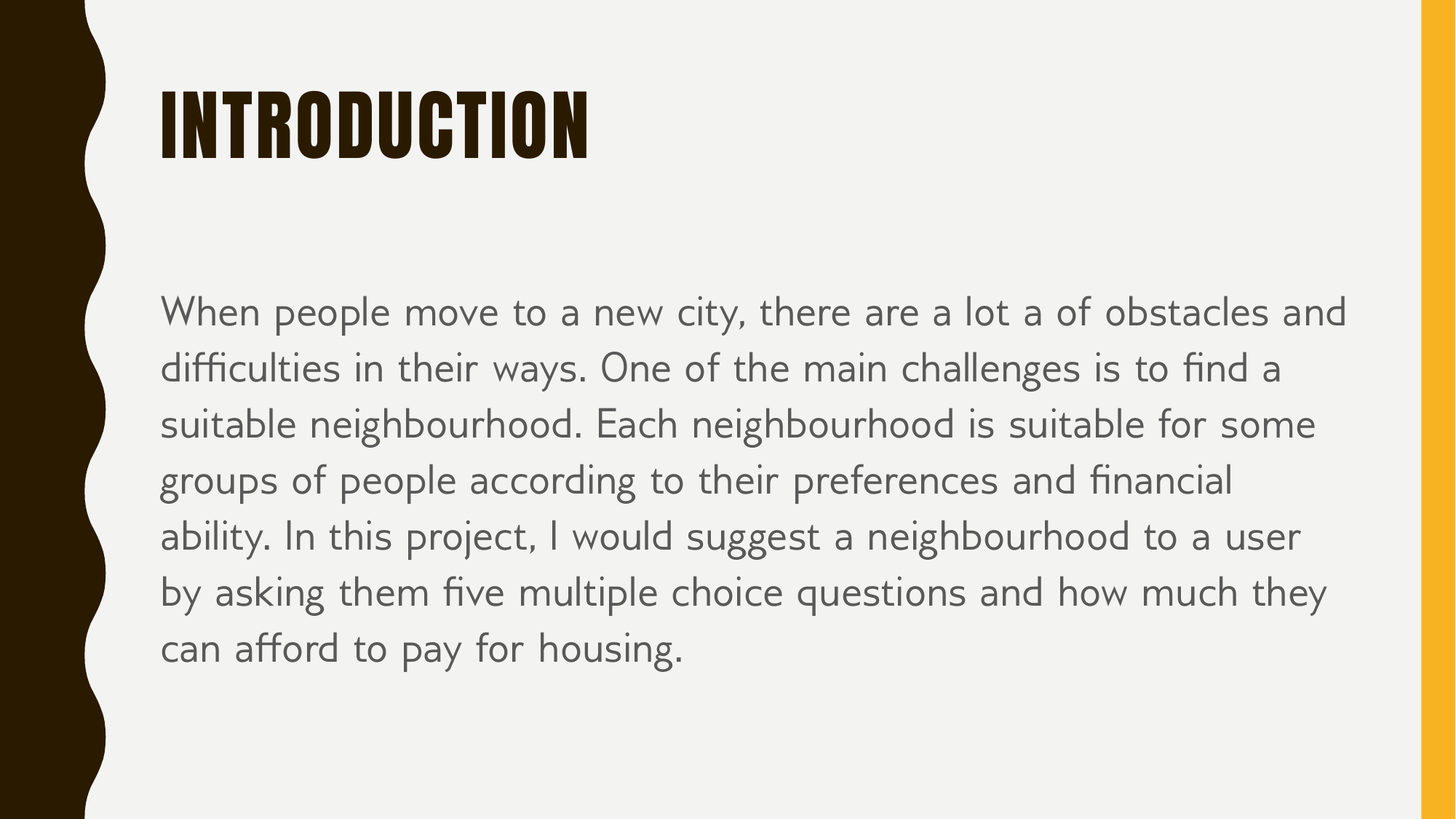

# introduction
When people move to a new city, there are a lot a of obstacles and difficulties in their ways. One of the main challenges is to find a suitable neighbourhood. Each neighbourhood is suitable for some groups of people according to their preferences and financial ability. In this project, I would suggest a neighbourhood to a user by asking them five multiple choice questions and how much they can afford to pay for housing.